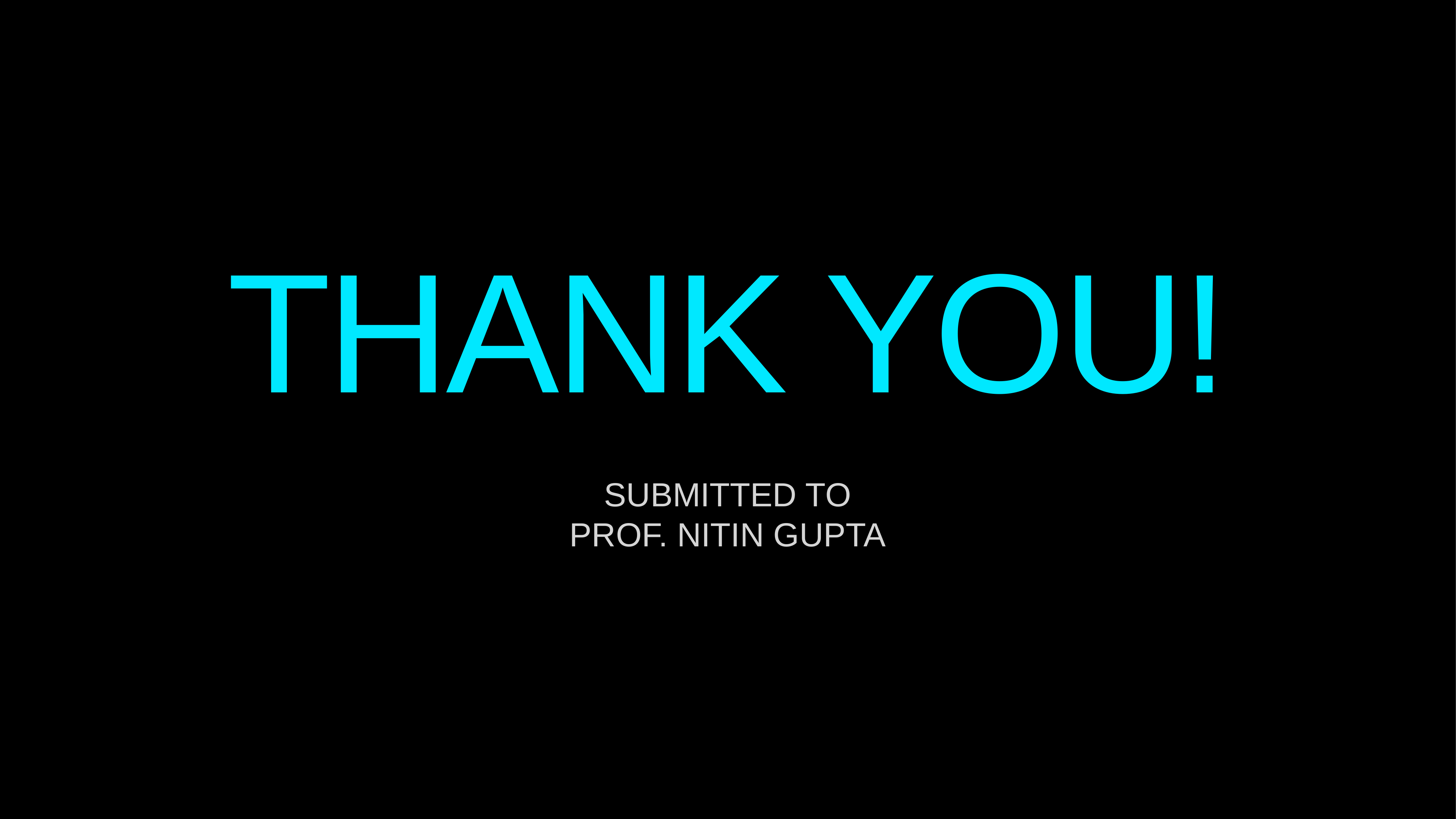

THANK YOU!
SUBMITTED TO
PROF. NITIN GUPTA